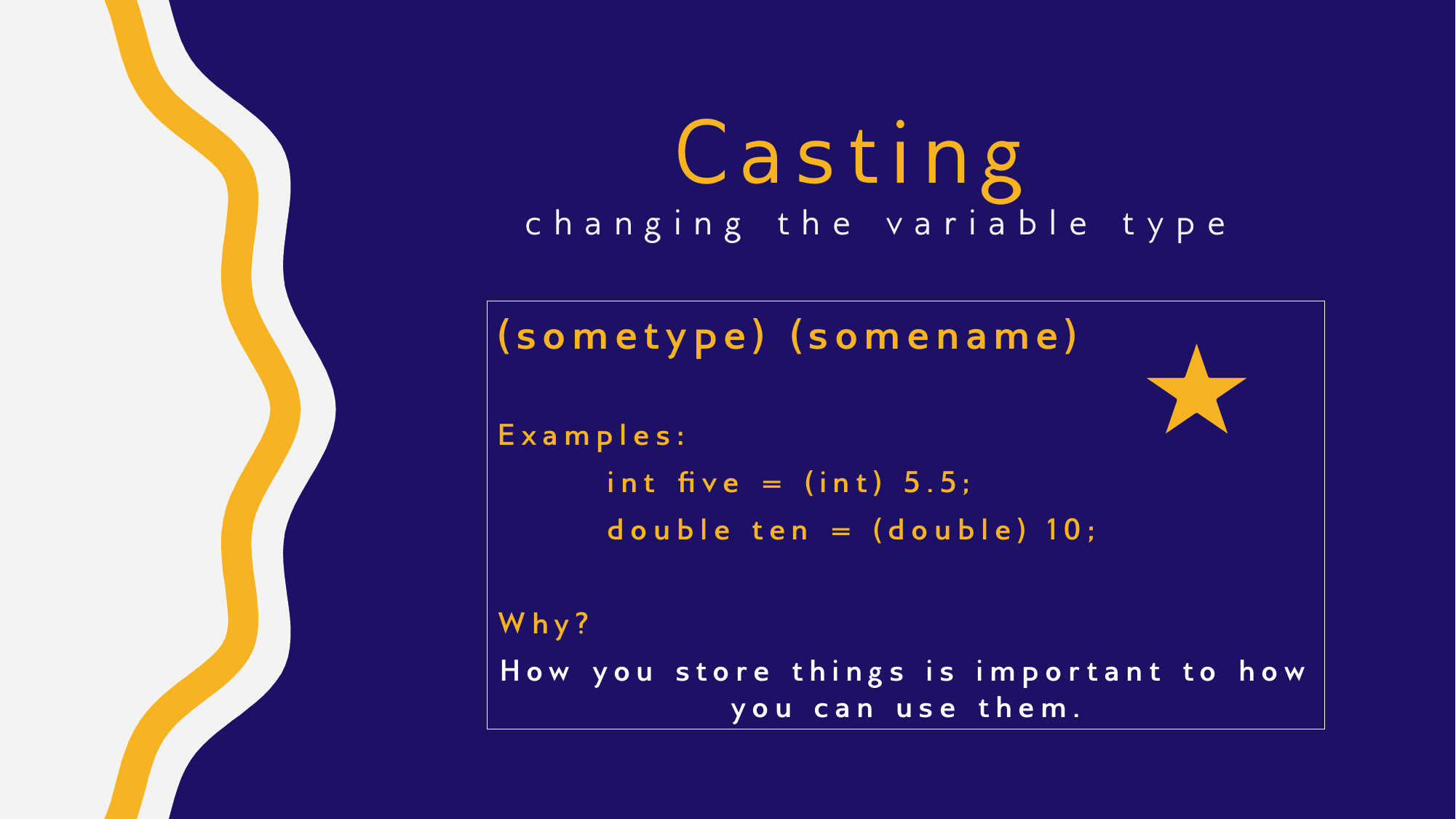

# Casting changing the variable type
(sometype) (somename)

Examples:
	int five = (int) 5.5;
	double ten = (double) 10;

Why?
How you store things is important to how you can use them.